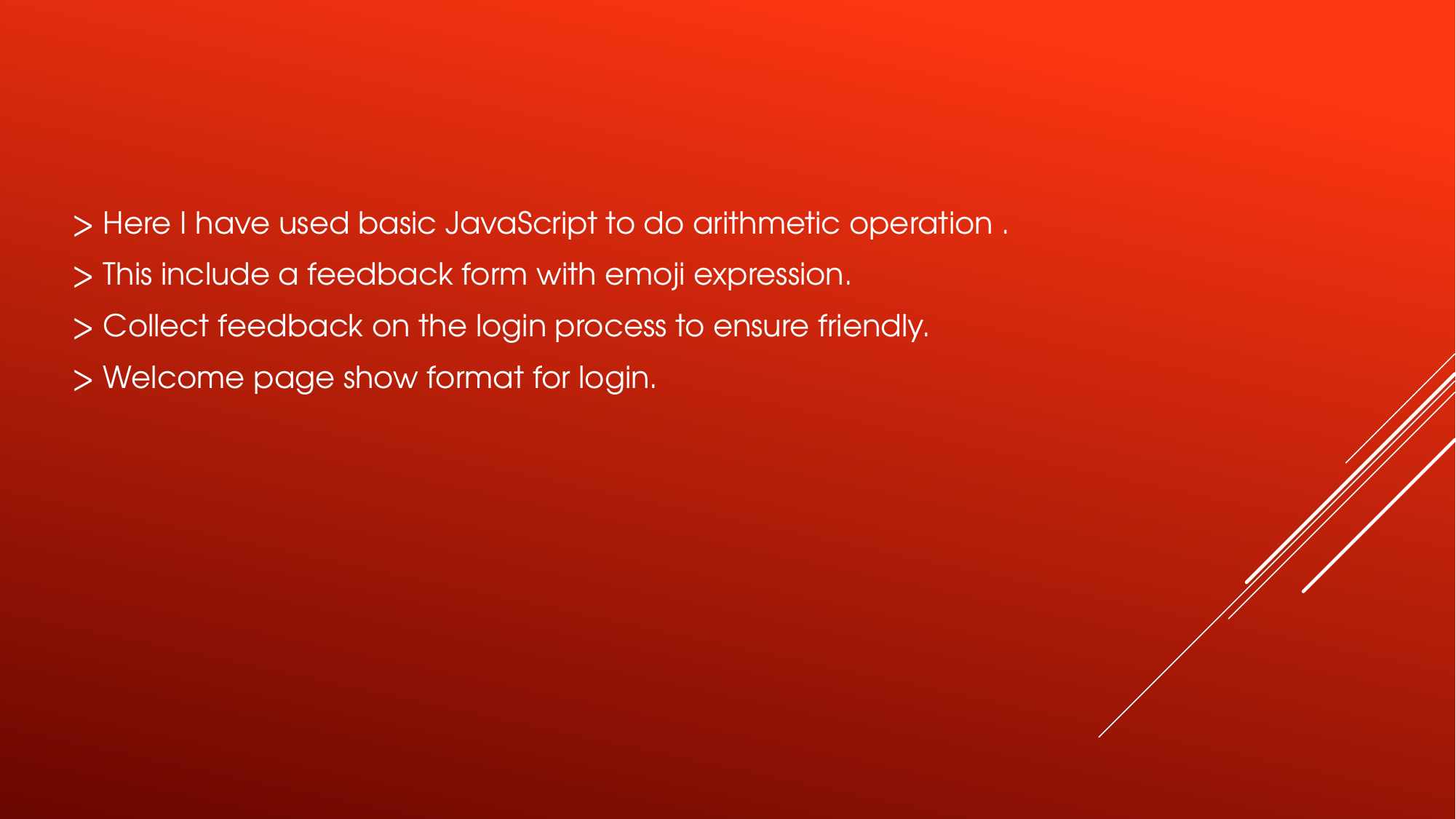

> Here I have used basic JavaScript to do arithmetic operation .
> This include a feedback form with emoji expression.
> Collect feedback on the login process to ensure friendly.
> Welcome page show format for login.

#